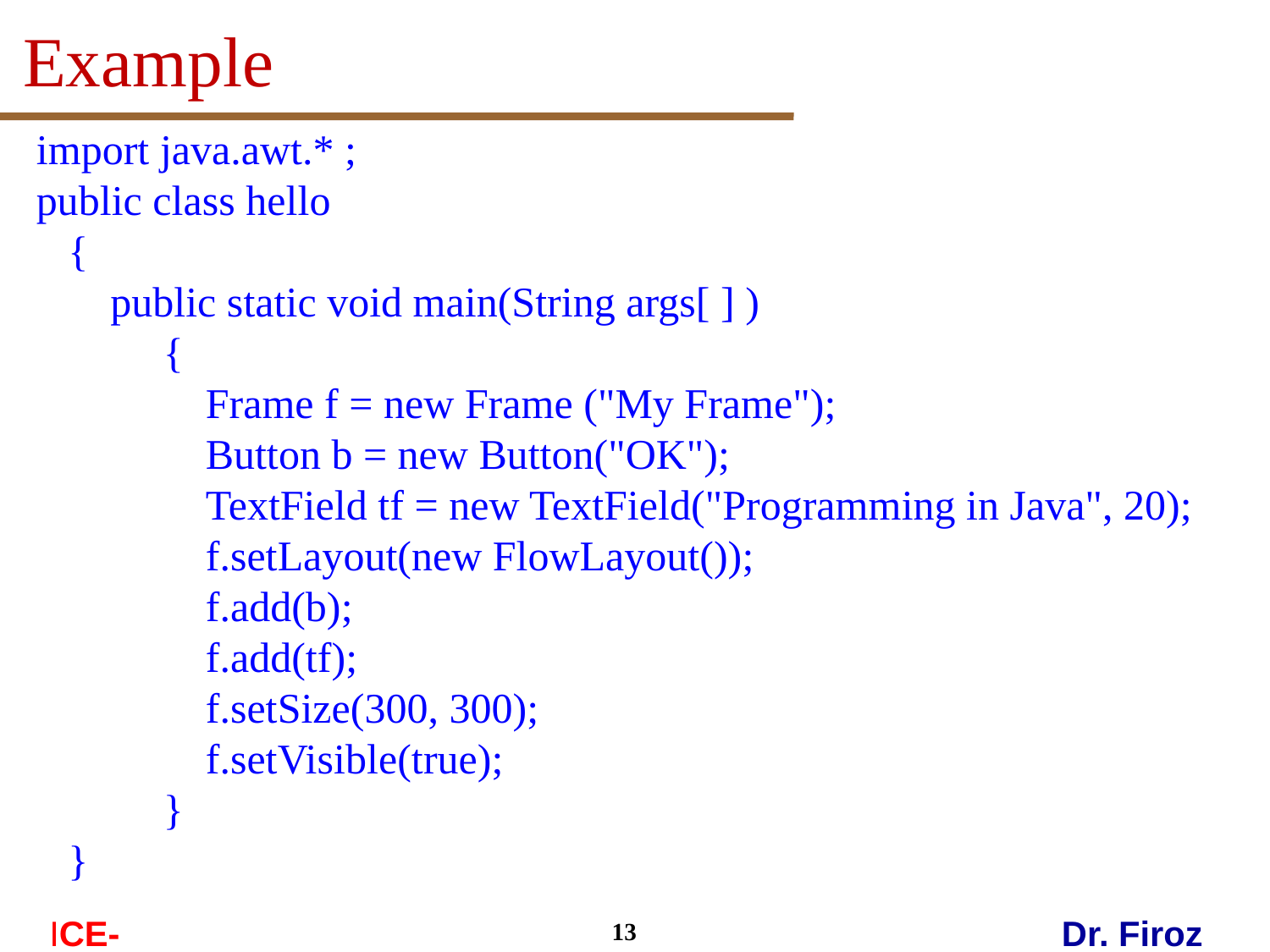

Example
import java.awt.* ;
public class hello
   {
       public static void main(String args[ ] )
	{
	    Frame f = new Frame ("My Frame");
	    Button b = new Button("OK");
	    TextField tf = new TextField("Programming in Java", 20);
	    f.setLayout(new FlowLayout());
                f.add(b);
                f.add(tf);
                f.setSize(300, 300);
                f.setVisible(true);
            }
   }
13